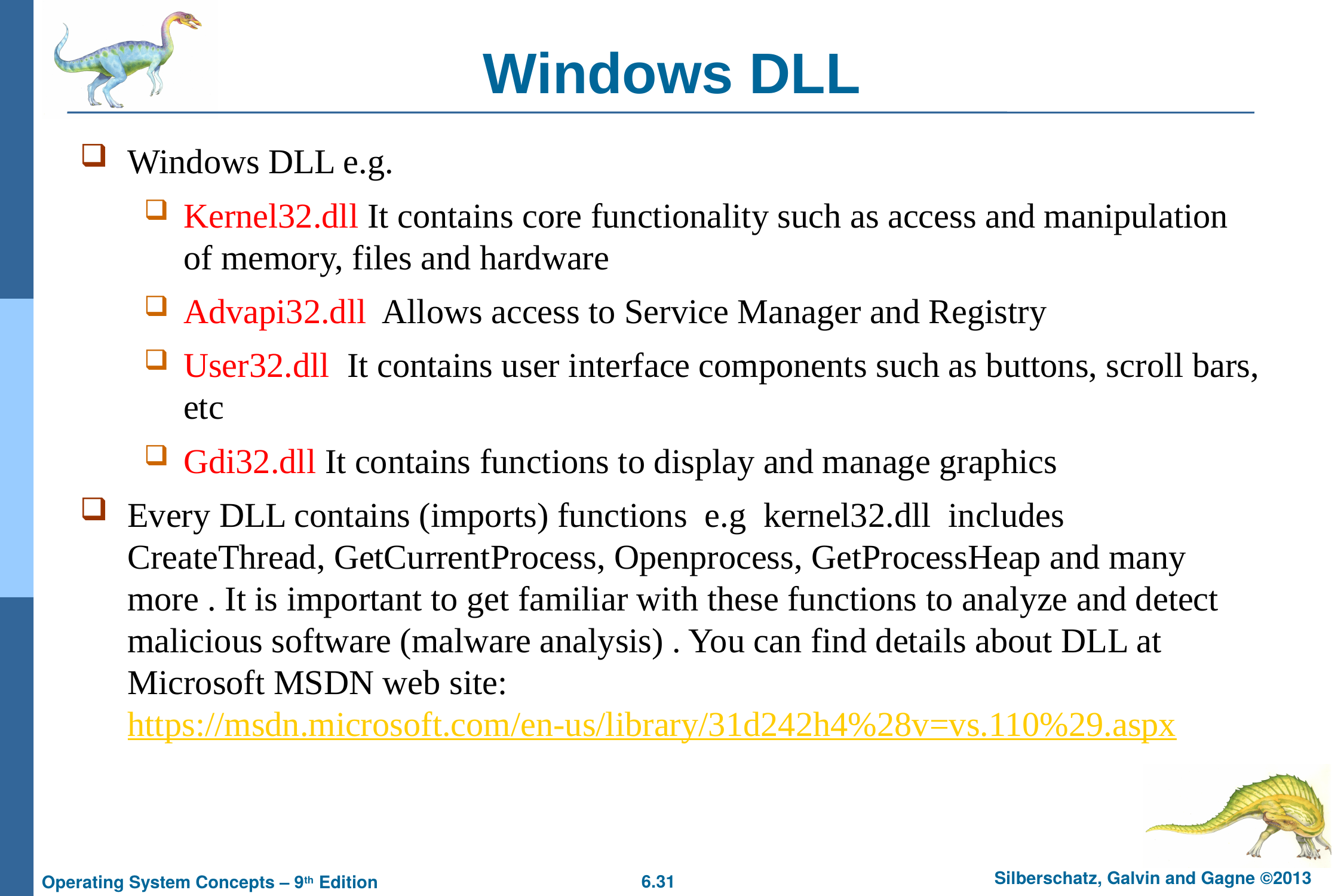

# Windows DLL
Windows DLL e.g.
Kernel32.dll It contains core functionality such as access and manipulation of memory, files and hardware
Advapi32.dll  Allows access to Service Manager and Registry
User32.dll  It contains user interface components such as buttons, scroll bars, etc
Gdi32.dll It contains functions to display and manage graphics
Every DLL contains (imports) functions  e.g  kernel32.dll  includes CreateThread, GetCurrentProcess, Openprocess, GetProcessHeap and many  more . It is important to get familiar with these functions to analyze and detect malicious software (malware analysis) . You can find details about DLL at  Microsoft MSDN web site: https://msdn.microsoft.com/en-us/library/31d242h4%28v=vs.110%29.aspx